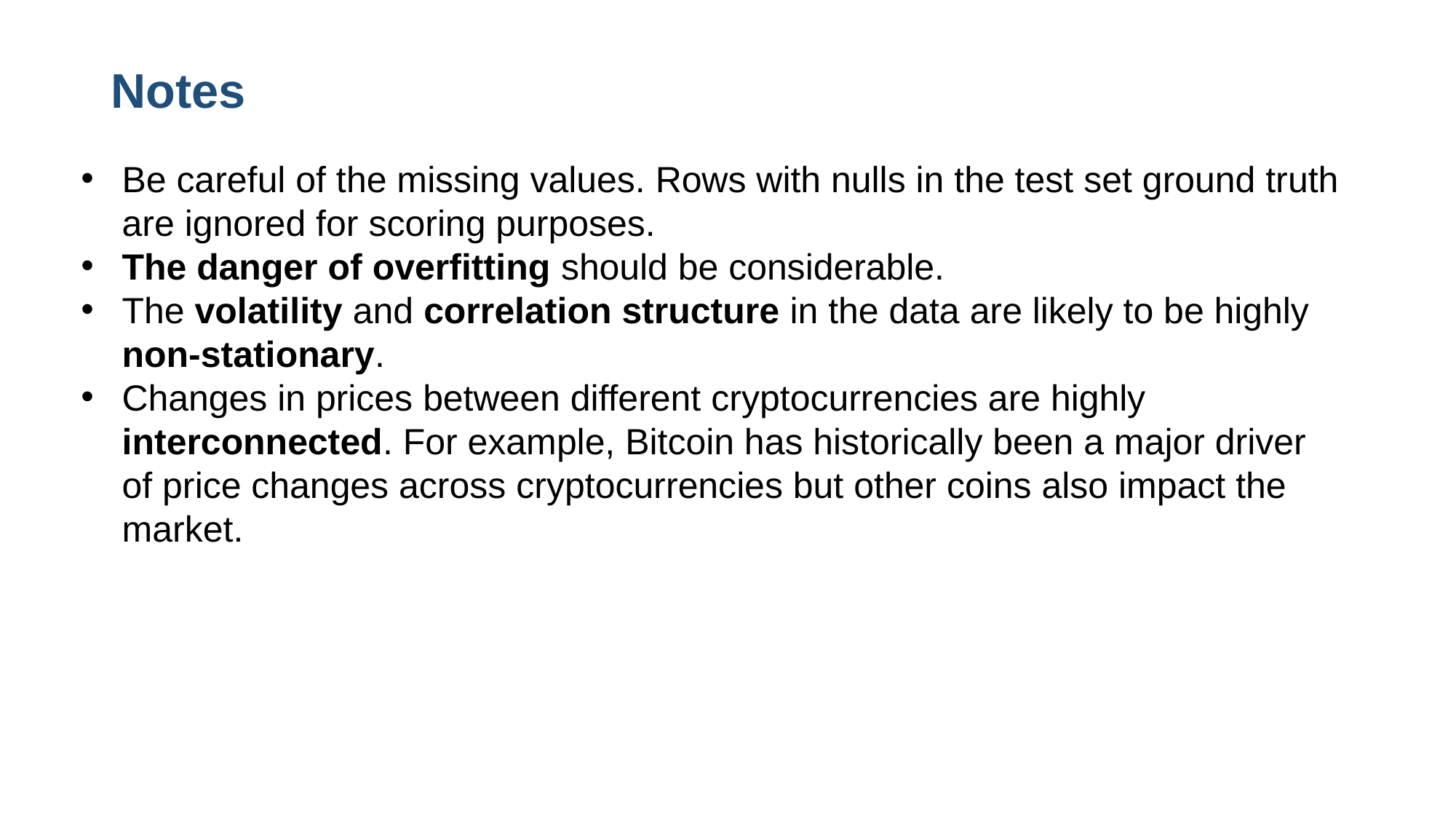

# Notes
Be careful of the missing values. Rows with nulls in the test set ground truth are ignored for scoring purposes.
The danger of overfitting should be considerable.
The volatility and correlation structure in the data are likely to be highly non-stationary.
Changes in prices between different cryptocurrencies are highly interconnected. For example, Bitcoin has historically been a major driver of price changes across cryptocurrencies but other coins also impact the market.